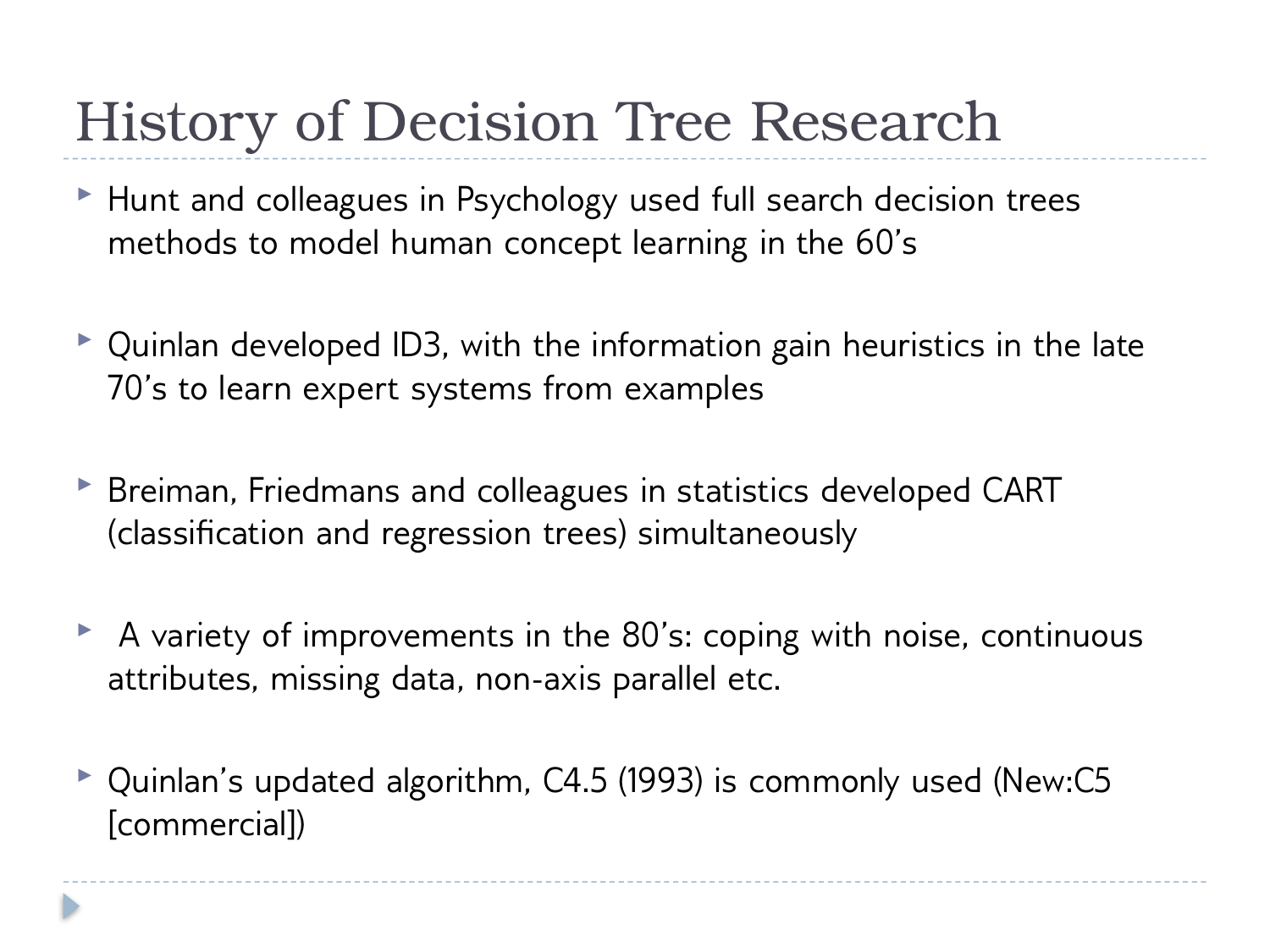

# History of Decision Tree Research
Hunt and colleagues in Psychology used full search decision trees methods to model human concept learning in the 60’s

Quinlan developed ID3, with the information gain heuristics in the late 70’s to learn expert systems from examples

Breiman, Friedmans and colleagues in statistics developed CART (classification and regression trees) simultaneously

 A variety of improvements in the 80’s: coping with noise, continuous attributes, missing data, non-axis parallel etc.

Quinlan’s updated algorithm, C4.5 (1993) is commonly used (New:C5 [commercial])